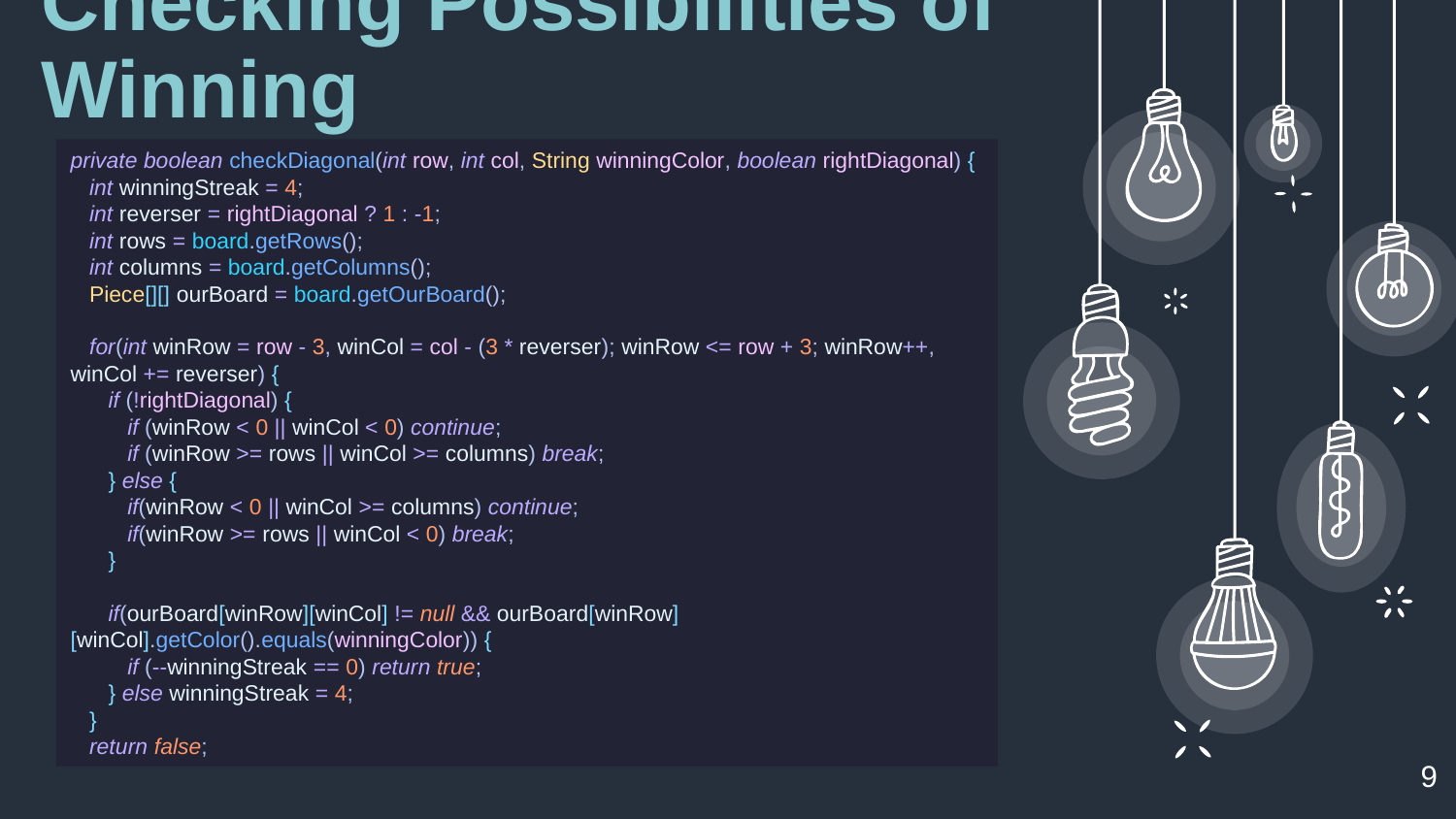

Checking Possibilities of Winning
private boolean checkDiagonal(int row, int col, String winningColor, boolean rightDiagonal) {
   int winningStreak = 4;
   int reverser = rightDiagonal ? 1 : -1;
   int rows = board.getRows();
   int columns = board.getColumns();
   Piece[][] ourBoard = board.getOurBoard();
   for(int winRow = row - 3, winCol = col - (3 * reverser); winRow <= row + 3; winRow++, winCol += reverser) {
      if (!rightDiagonal) {
         if (winRow < 0 || winCol < 0) continue;
         if (winRow >= rows || winCol >= columns) break;
      } else {
         if(winRow < 0 || winCol >= columns) continue;
         if(winRow >= rows || winCol < 0) break;
      }
      if(ourBoard[winRow][winCol] != null && ourBoard[winRow][winCol].getColor().equals(winningColor)) {
         if (--winningStreak == 0) return true;
      } else winningStreak = 4;
   }
   return false;
9